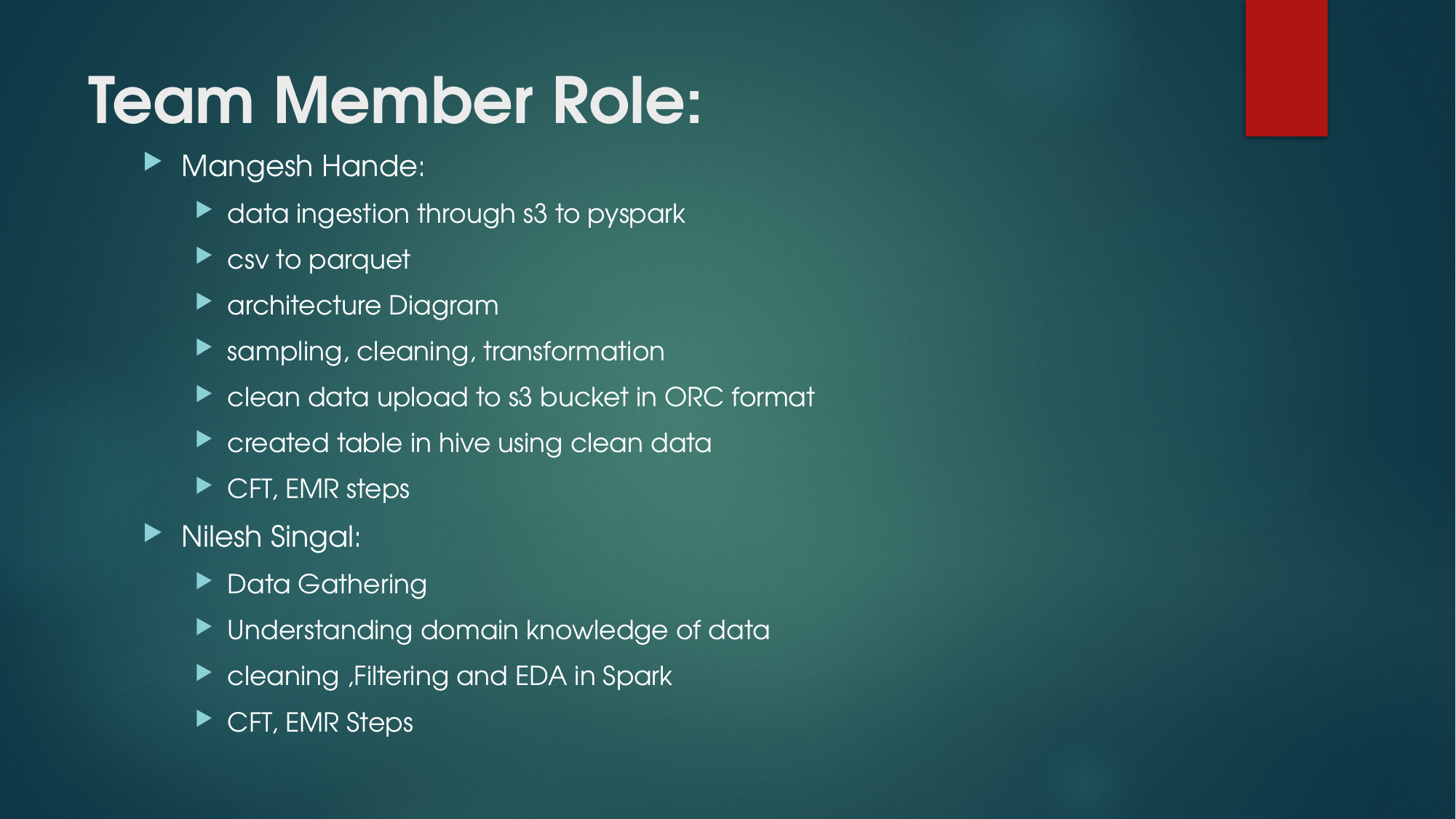

# Team Member Role:
Mangesh Hande:
data ingestion through s3 to pyspark
csv to parquet
architecture Diagram
sampling, cleaning, transformation
clean data upload to s3 bucket in ORC format
created table in hive using clean data
CFT, EMR steps
Nilesh Singal:
Data Gathering
Understanding domain knowledge of data
cleaning ,Filtering and EDA in Spark
CFT, EMR Steps